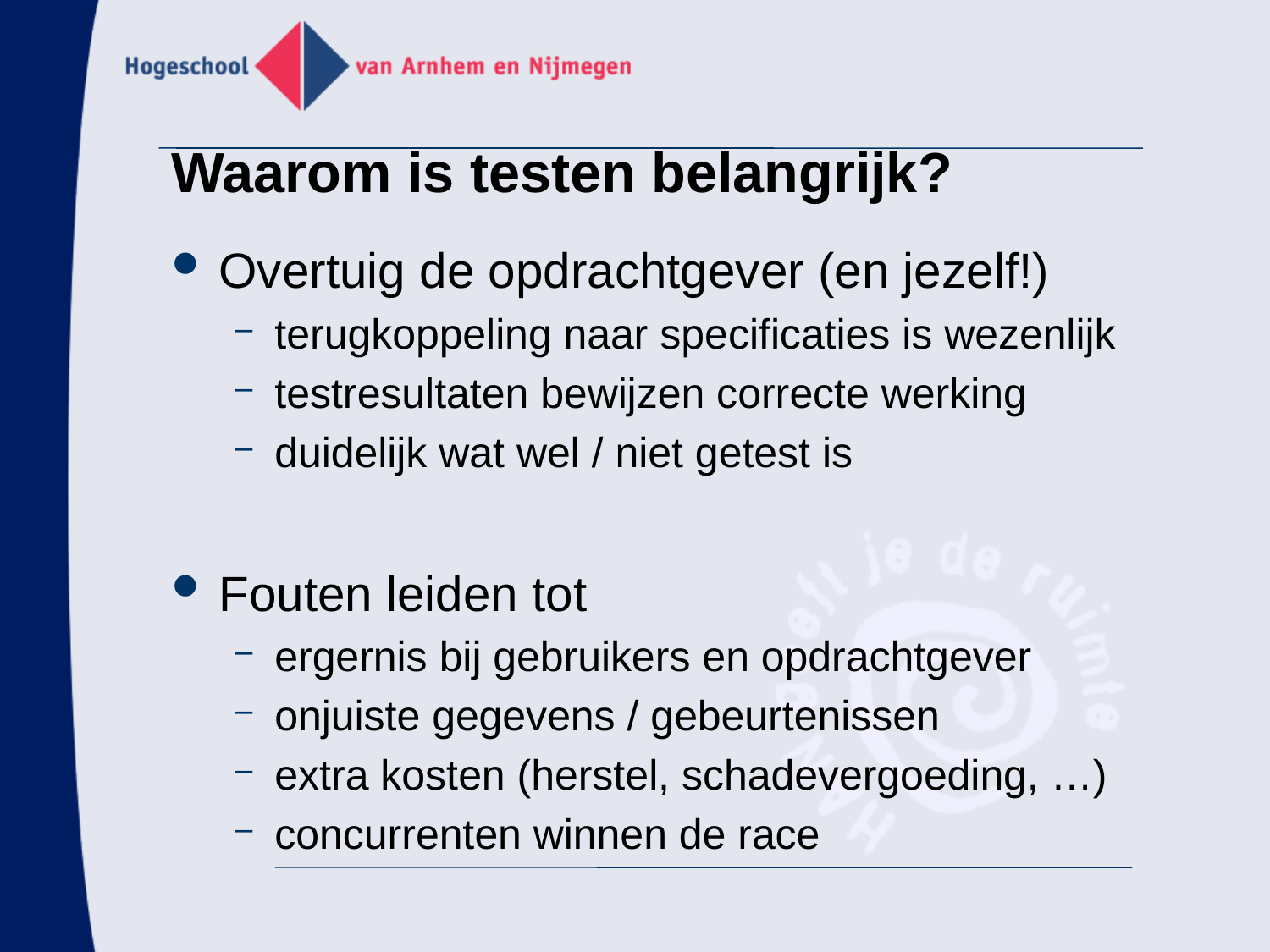

# Waarom is testen belangrijk?
Overtuig de opdrachtgever (en jezelf!)
terugkoppeling naar specificaties is wezenlijk
testresultaten bewijzen correcte werking
duidelijk wat wel / niet getest is

Fouten leiden tot
ergernis bij gebruikers en opdrachtgever
onjuiste gegevens / gebeurtenissen
extra kosten (herstel, schadevergoeding, …)
concurrenten winnen de race